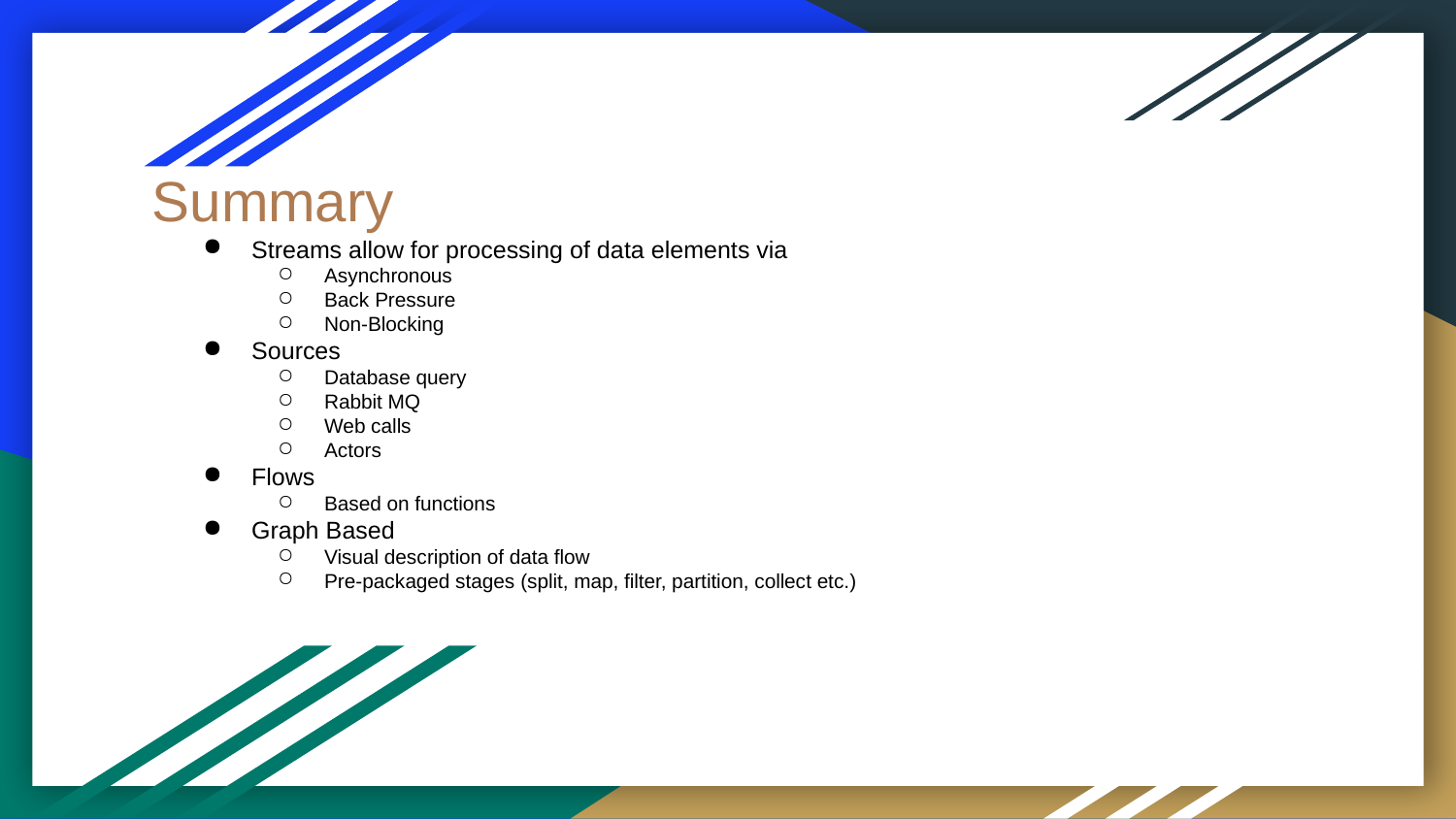

Summary
Streams allow for processing of data elements via
Asynchronous
Back Pressure
Non-Blocking
Sources
Database query
Rabbit MQ
Web calls
Actors
Flows
Based on functions
Graph Based
Visual description of data flow
Pre-packaged stages (split, map, filter, partition, collect etc.)